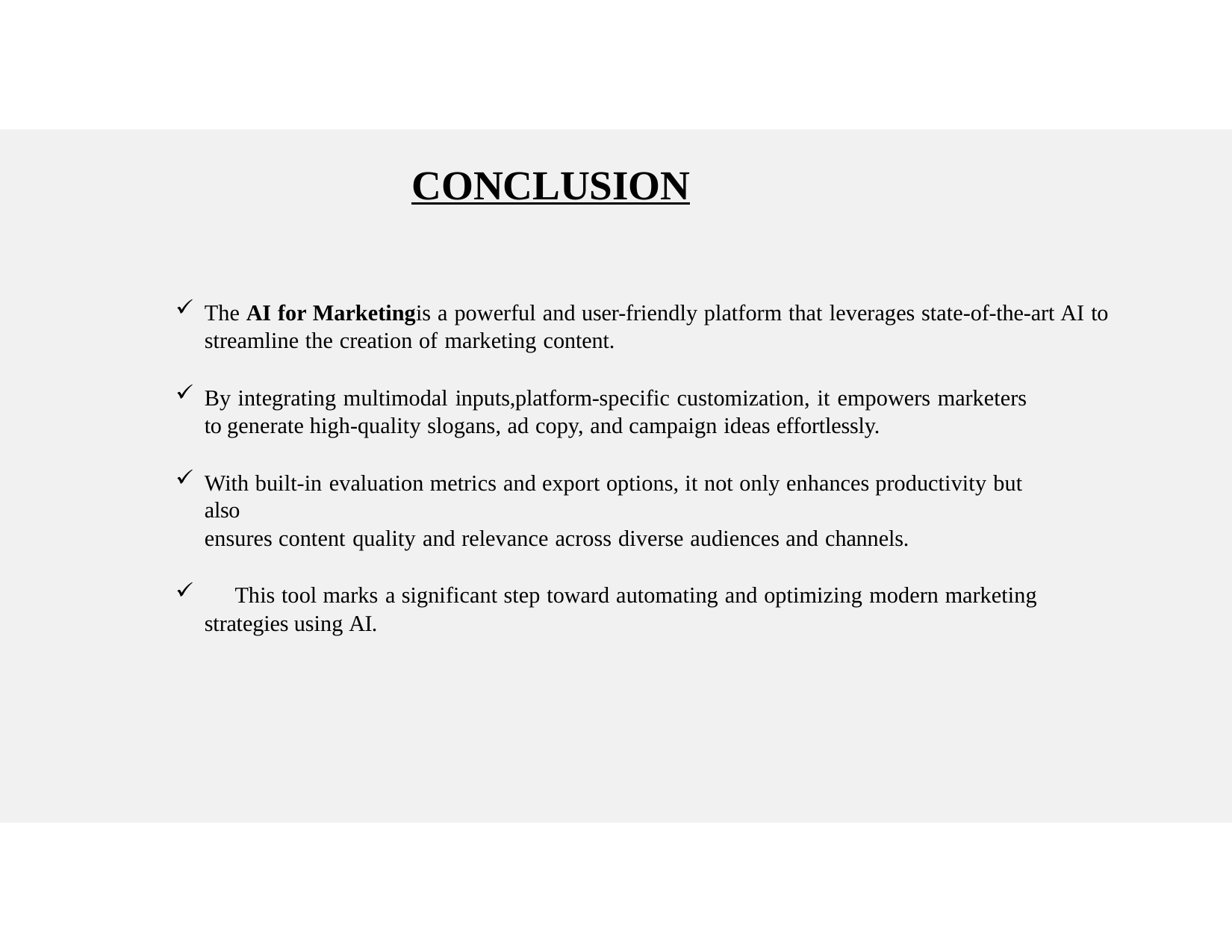

# CONCLUSION
The AI for Marketingis a powerful and user-friendly platform that leverages state-of-the-art AI to
streamline the creation of marketing content.

By integrating multimodal inputs,platform-specific customization, it empowers marketers to generate high-quality slogans, ad copy, and campaign ideas effortlessly.

With built-in evaluation metrics and export options, it not only enhances productivity but also
ensures content quality and relevance across diverse audiences and channels.

	This tool marks a significant step toward automating and optimizing modern marketing strategies using AI.